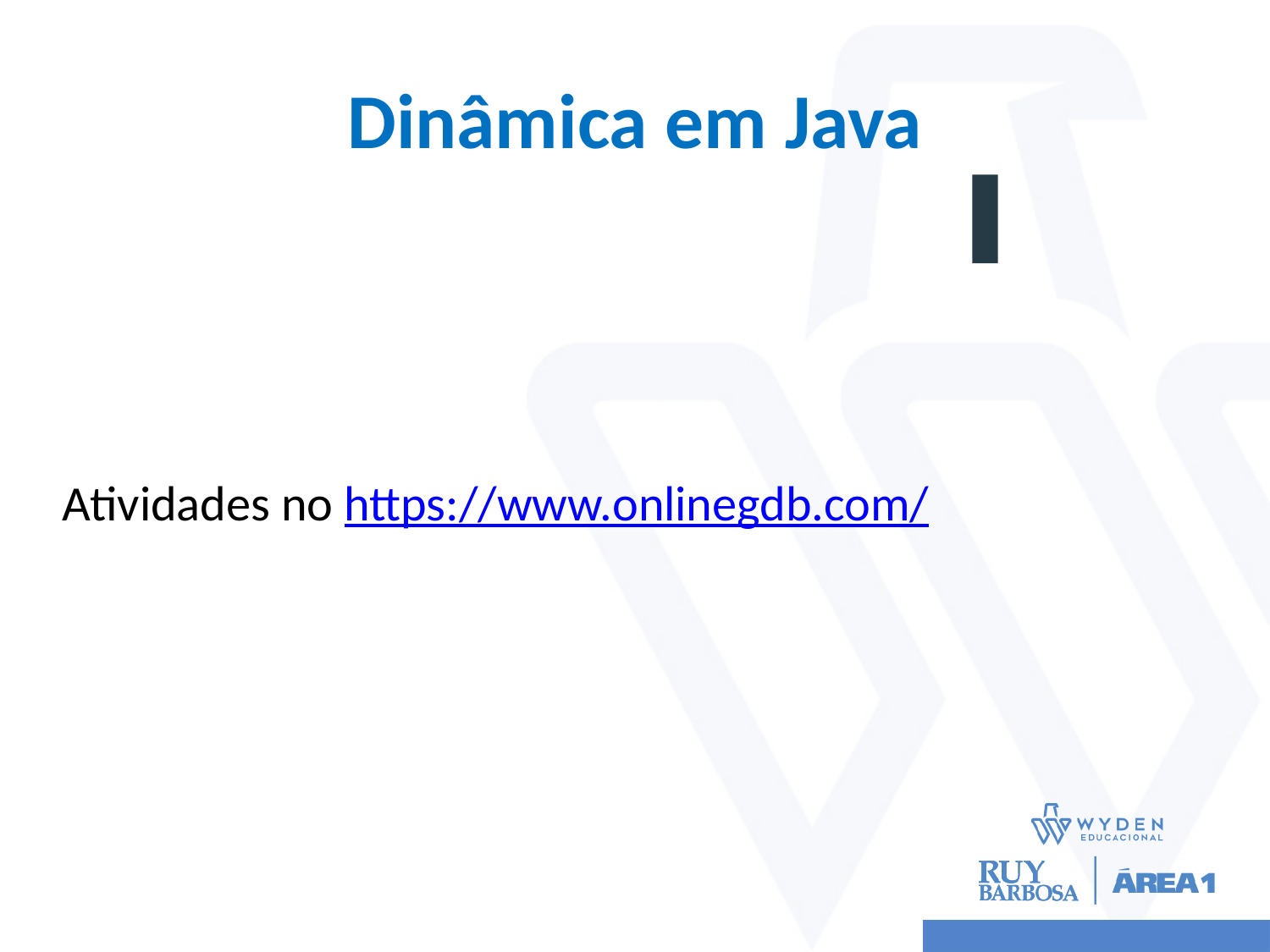

# Dinâmica em Java

Atividades no https://www.onlinegdb.com/